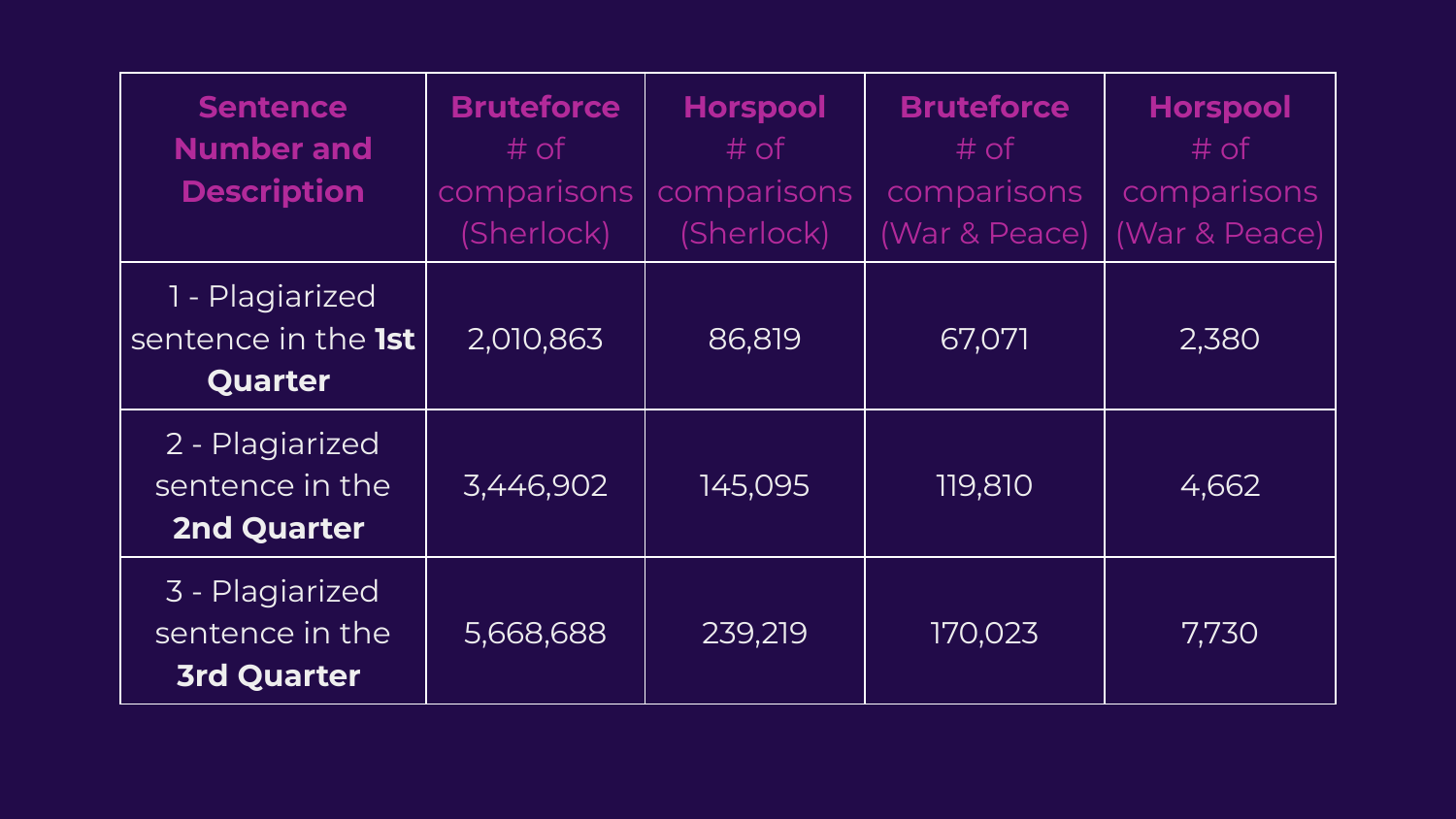

| Sentence Number and Description | Bruteforce # of comparisons (Sherlock) | Horspool # of comparisons (Sherlock) | Bruteforce # of comparisons (War & Peace) | Horspool # of comparisons (War & Peace) |
| --- | --- | --- | --- | --- |
| 1 - Plagiarized sentence in the 1st Quarter | 2,010,863 | 86,819 | 67,071 | 2,380 |
| 2 - Plagiarized sentence in the 2nd Quarter | 3,446,902 | 145,095 | 119,810 | 4,662 |
| 3 - Plagiarized sentence in the 3rd Quarter | 5,668,688 | 239,219 | 170,023 | 7,730 |